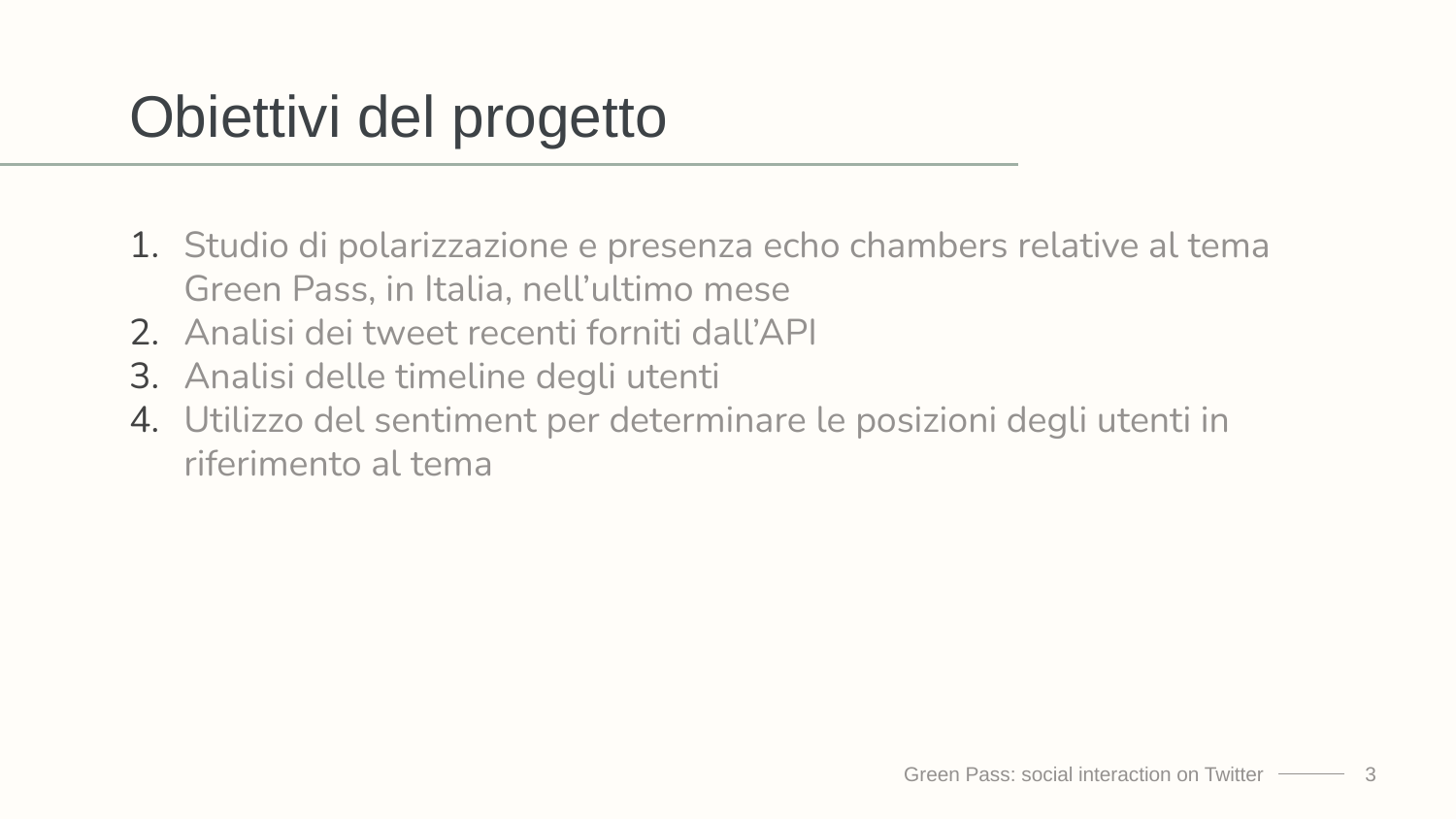

# Obiettivi del progetto
Studio di polarizzazione e presenza echo chambers relative al tema Green Pass, in Italia, nell’ultimo mese
Analisi dei tweet recenti forniti dall’API
Analisi delle timeline degli utenti
Utilizzo del sentiment per determinare le posizioni degli utenti in riferimento al tema
Green Pass: social interaction on Twitter